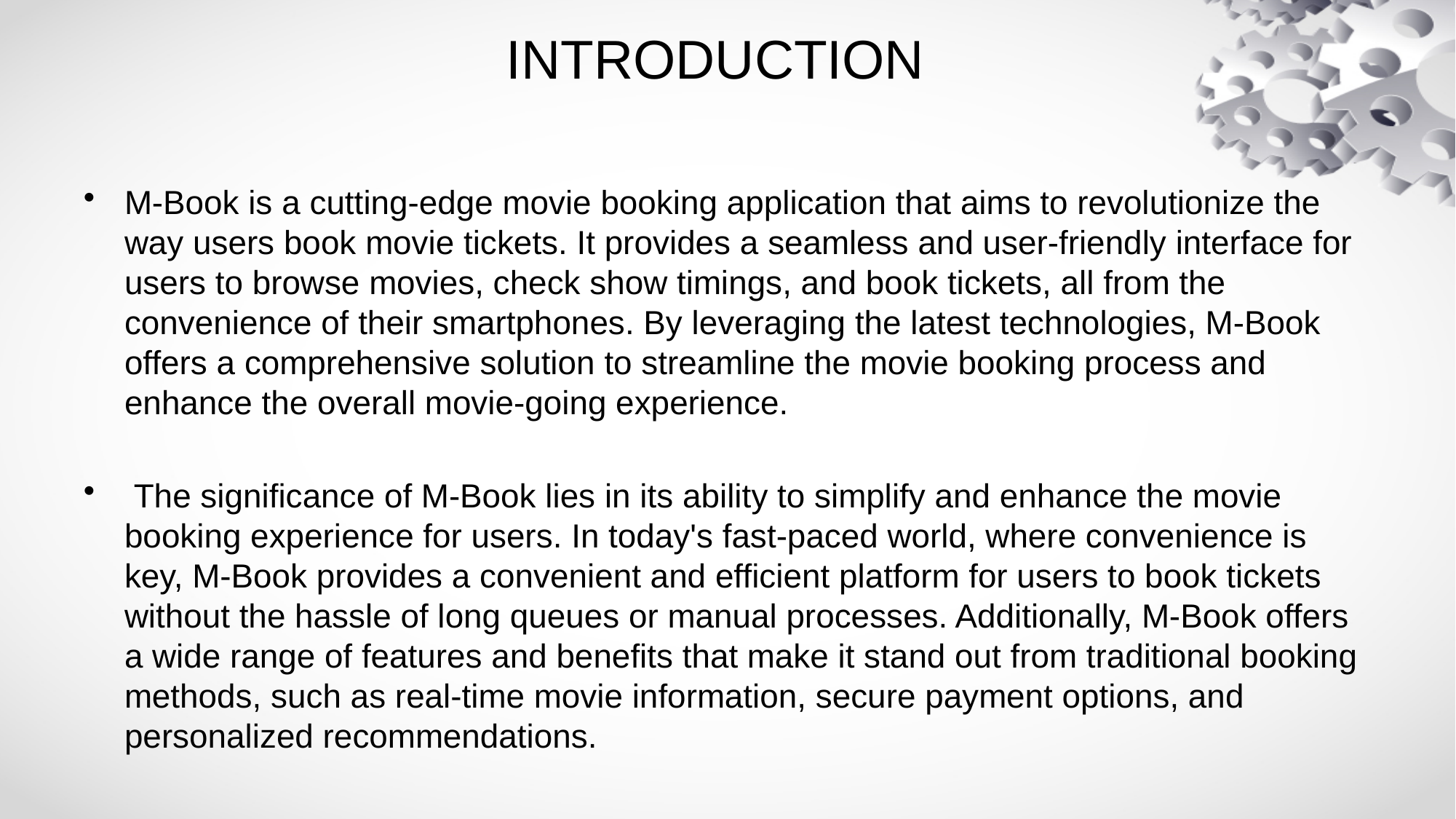

# INTRODUCTION
M-Book is a cutting-edge movie booking application that aims to revolutionize the way users book movie tickets. It provides a seamless and user-friendly interface for users to browse movies, check show timings, and book tickets, all from the convenience of their smartphones. By leveraging the latest technologies, M-Book offers a comprehensive solution to streamline the movie booking process and enhance the overall movie-going experience.

 The significance of M-Book lies in its ability to simplify and enhance the movie booking experience for users. In today's fast-paced world, where convenience is key, M-Book provides a convenient and efficient platform for users to book tickets without the hassle of long queues or manual processes. Additionally, M-Book offers a wide range of features and benefits that make it stand out from traditional booking methods, such as real-time movie information, secure payment options, and personalized recommendations.